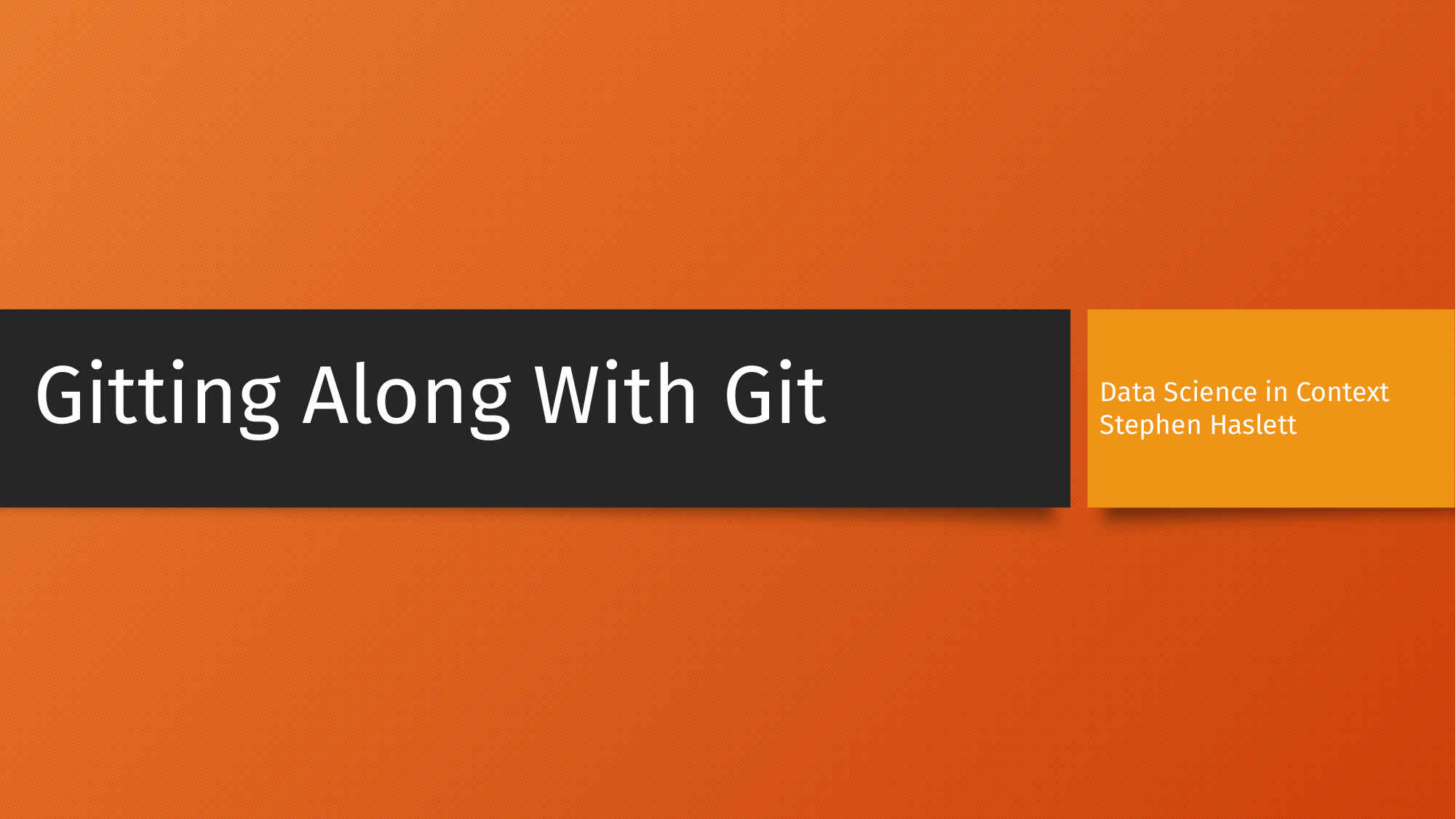

# Gitting Along With Git
Data Science in Context
Stephen Haslett